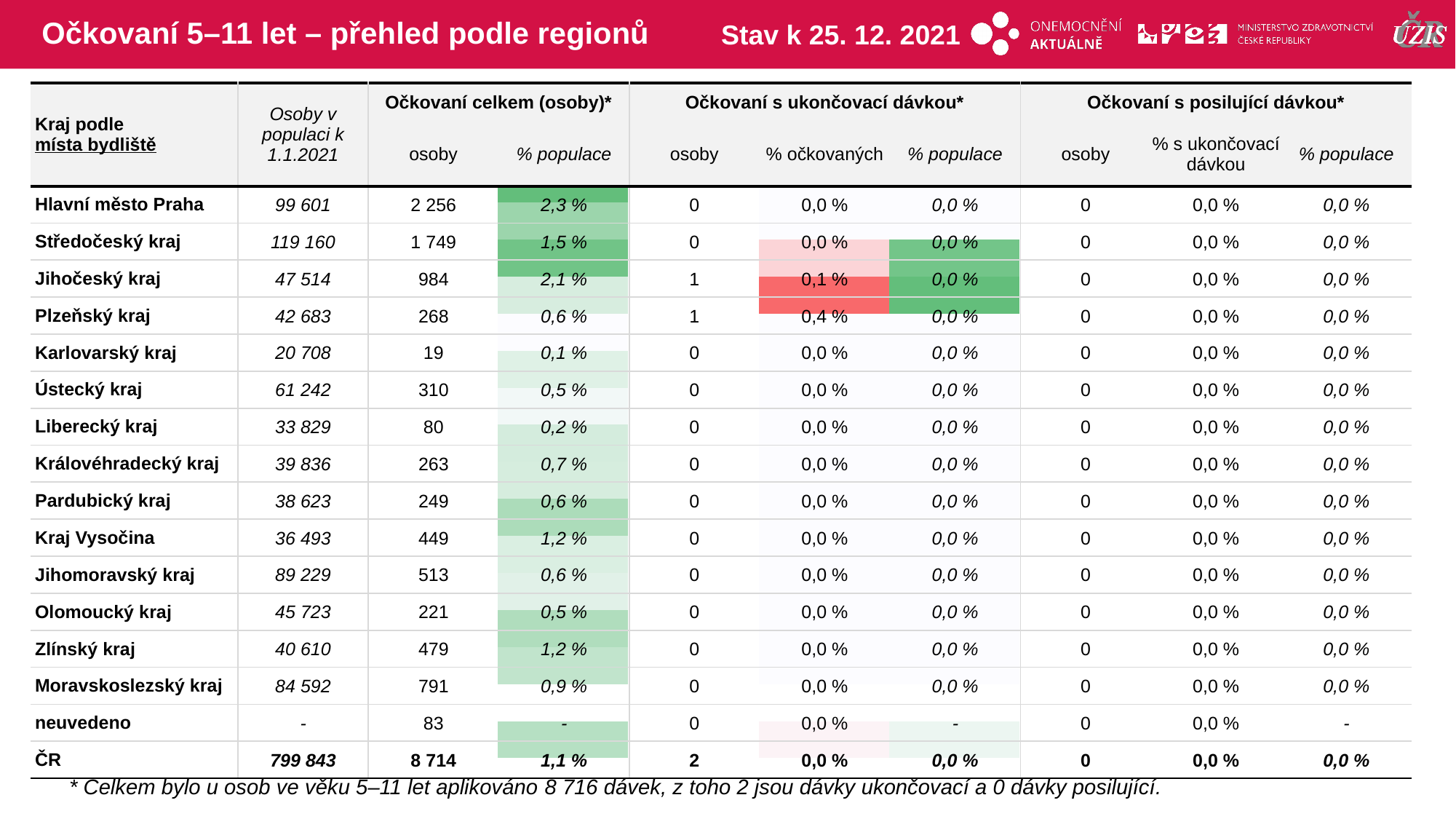

# Očkovaní 5–11 let – přehled podle regionů
Stav k 25. 12. 2021
| Kraj podle místa bydliště | Osoby v populaci k 1.1.2021 | Očkovaní celkem (osoby)\* |  | Očkovaní s ukončovací dávkou\* |  |  | Očkovaní s posilující dávkou\* |  |  |
| --- | --- | --- | --- | --- | --- | --- | --- | --- | --- |
|  |  | osoby | % populace | osoby | % očkovaných | % populace | osoby | % s ukončovací dávkou | % populace |
| Hlavní město Praha | 99 601 | 2 256 | 2,3 % | 0 | 0,0 % | 0,0 % | 0 | 0,0 % | 0,0 % |
| Středočeský kraj | 119 160 | 1 749 | 1,5 % | 0 | 0,0 % | 0,0 % | 0 | 0,0 % | 0,0 % |
| Jihočeský kraj | 47 514 | 984 | 2,1 % | 1 | 0,1 % | 0,0 % | 0 | 0,0 % | 0,0 % |
| Plzeňský kraj | 42 683 | 268 | 0,6 % | 1 | 0,4 % | 0,0 % | 0 | 0,0 % | 0,0 % |
| Karlovarský kraj | 20 708 | 19 | 0,1 % | 0 | 0,0 % | 0,0 % | 0 | 0,0 % | 0,0 % |
| Ústecký kraj | 61 242 | 310 | 0,5 % | 0 | 0,0 % | 0,0 % | 0 | 0,0 % | 0,0 % |
| Liberecký kraj | 33 829 | 80 | 0,2 % | 0 | 0,0 % | 0,0 % | 0 | 0,0 % | 0,0 % |
| Královéhradecký kraj | 39 836 | 263 | 0,7 % | 0 | 0,0 % | 0,0 % | 0 | 0,0 % | 0,0 % |
| Pardubický kraj | 38 623 | 249 | 0,6 % | 0 | 0,0 % | 0,0 % | 0 | 0,0 % | 0,0 % |
| Kraj Vysočina | 36 493 | 449 | 1,2 % | 0 | 0,0 % | 0,0 % | 0 | 0,0 % | 0,0 % |
| Jihomoravský kraj | 89 229 | 513 | 0,6 % | 0 | 0,0 % | 0,0 % | 0 | 0,0 % | 0,0 % |
| Olomoucký kraj | 45 723 | 221 | 0,5 % | 0 | 0,0 % | 0,0 % | 0 | 0,0 % | 0,0 % |
| Zlínský kraj | 40 610 | 479 | 1,2 % | 0 | 0,0 % | 0,0 % | 0 | 0,0 % | 0,0 % |
| Moravskoslezský kraj | 84 592 | 791 | 0,9 % | 0 | 0,0 % | 0,0 % | 0 | 0,0 % | 0,0 % |
| neuvedeno | - | 83 | - | 0 | 0,0 % | - | 0 | 0,0 % | - |
| ČR | 799 843 | 8 714 | 1,1 % | 2 | 0,0 % | 0,0 % | 0 | 0,0 % | 0,0 % |
|  |  |  |  |  |  |  |  |  |
| --- | --- | --- | --- | --- | --- | --- | --- | --- |
|  |  |  |  |  |  |  |  |  |
|  |  |  |  |  |  |  |  |  |
|  |  |  |  |  |  |  |  |  |
|  |  |  |  |  |  |  |  |  |
|  |  |  |  |  |  |  |  |  |
|  |  |  |  |  |  |  |  |  |
|  |  |  |  |  |  |  |  |  |
|  |  |  |  |  |  |  |  |  |
|  |  |  |  |  |  |  |  |  |
|  |  |  |  |  |  |  |  |  |
|  |  |  |  |  |  |  |  |  |
|  |  |  |  |  |  |  |  |  |
|  |  |  |  |  |  |  |  |  |
|  |  |  |  |  |  |  |  |  |
|  |  |  |  |  |  |  |  |  |
* Celkem bylo u osob ve věku 5–11 let aplikováno 8 716 dávek, z toho 2 jsou dávky ukončovací a 0 dávky posilující.